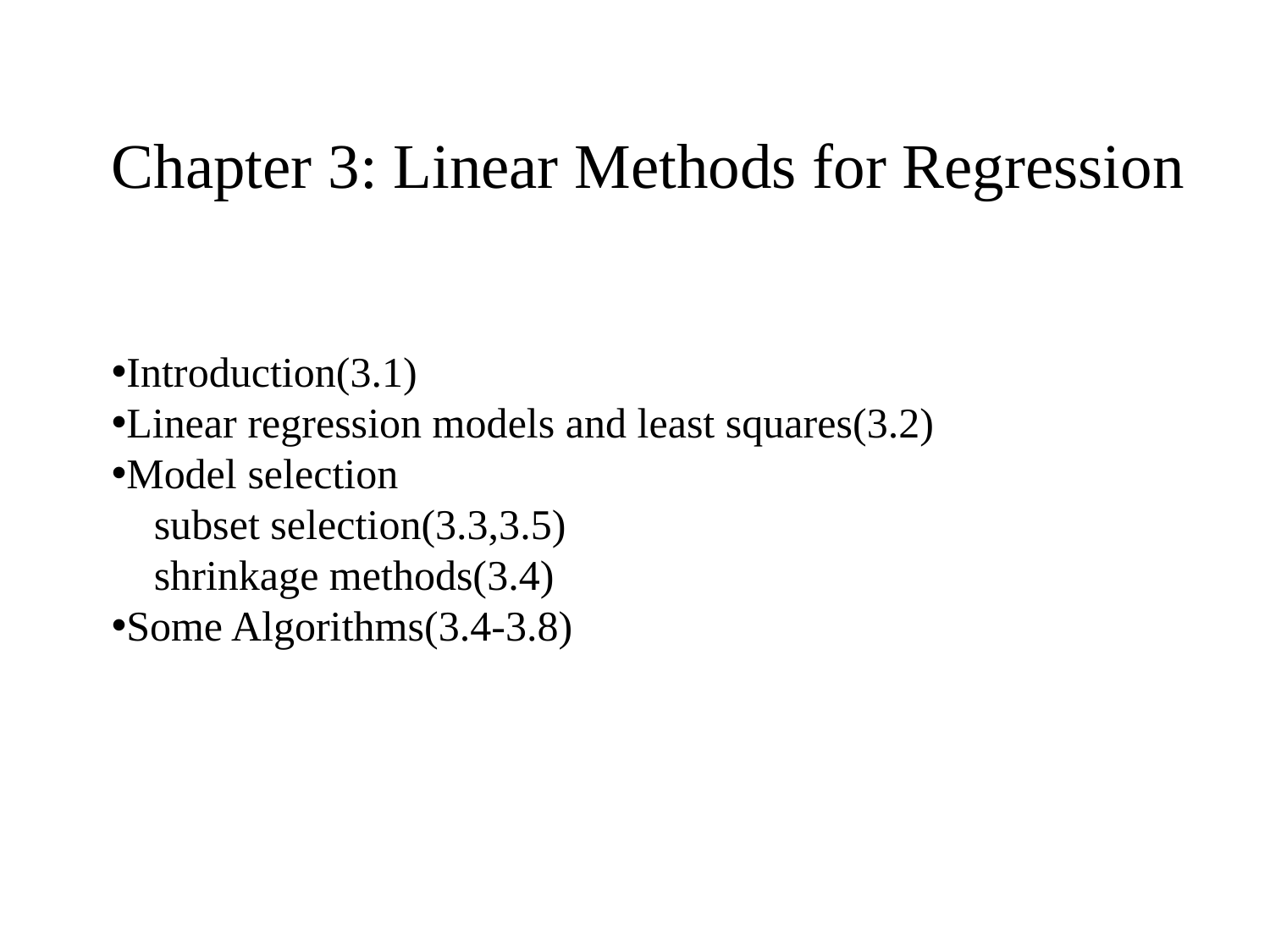

Chapter 3: Linear Methods for Regression

Introduction(3.1)
Linear regression models and least squares(3.2)
Model selection
    subset selection(3.3,3.5)
    shrinkage methods(3.4)
Some Algorithms(3.4-3.8)